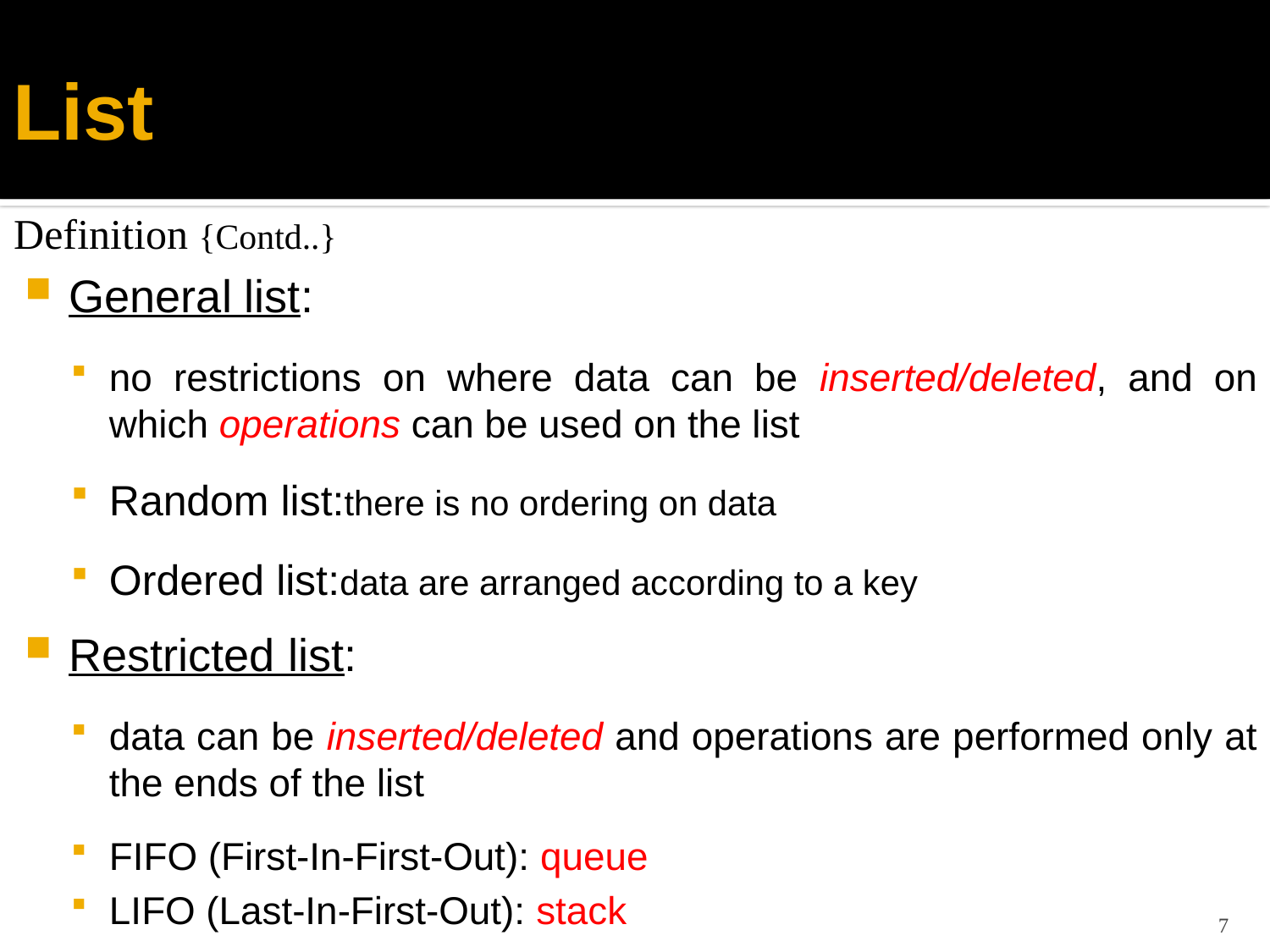

# List
Definition {Contd..}
General list:
no restrictions on where data can be inserted/deleted, and on which operations can be used on the list
Random list:there is no ordering on data
Ordered list:data are arranged according to a key
Restricted list:
data can be inserted/deleted and operations are performed only at the ends of the list
FIFO (First-In-First-Out): queue
LIFO (Last-In-First-Out): stack
7